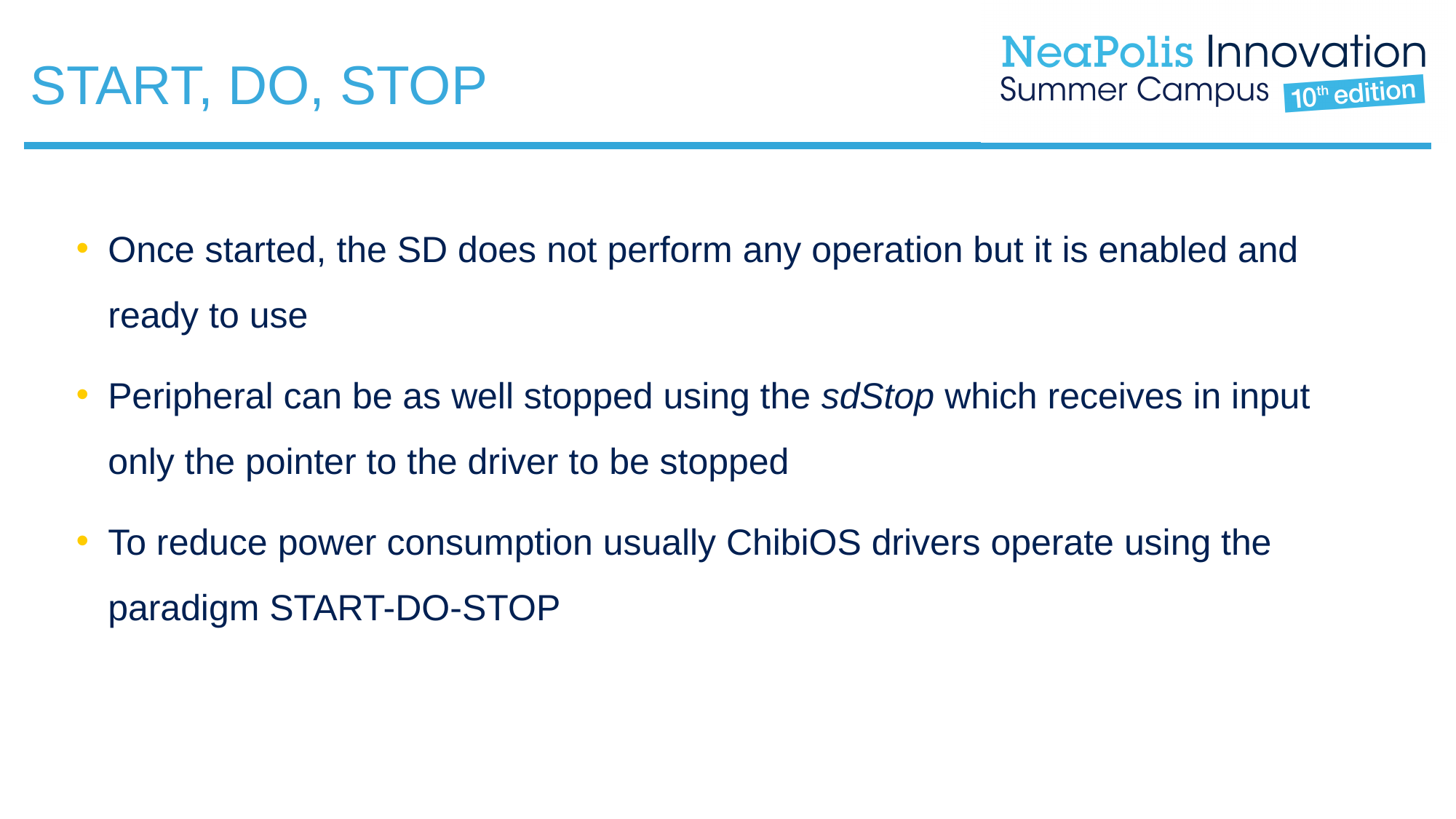

START, DO, STOP
Once started, the SD does not perform any operation but it is enabled and ready to use
Peripheral can be as well stopped using the sdStop which receives in input  only the pointer to the driver to be stopped
To reduce power consumption usually ChibiOS drivers operate using the paradigm START-DO-STOP